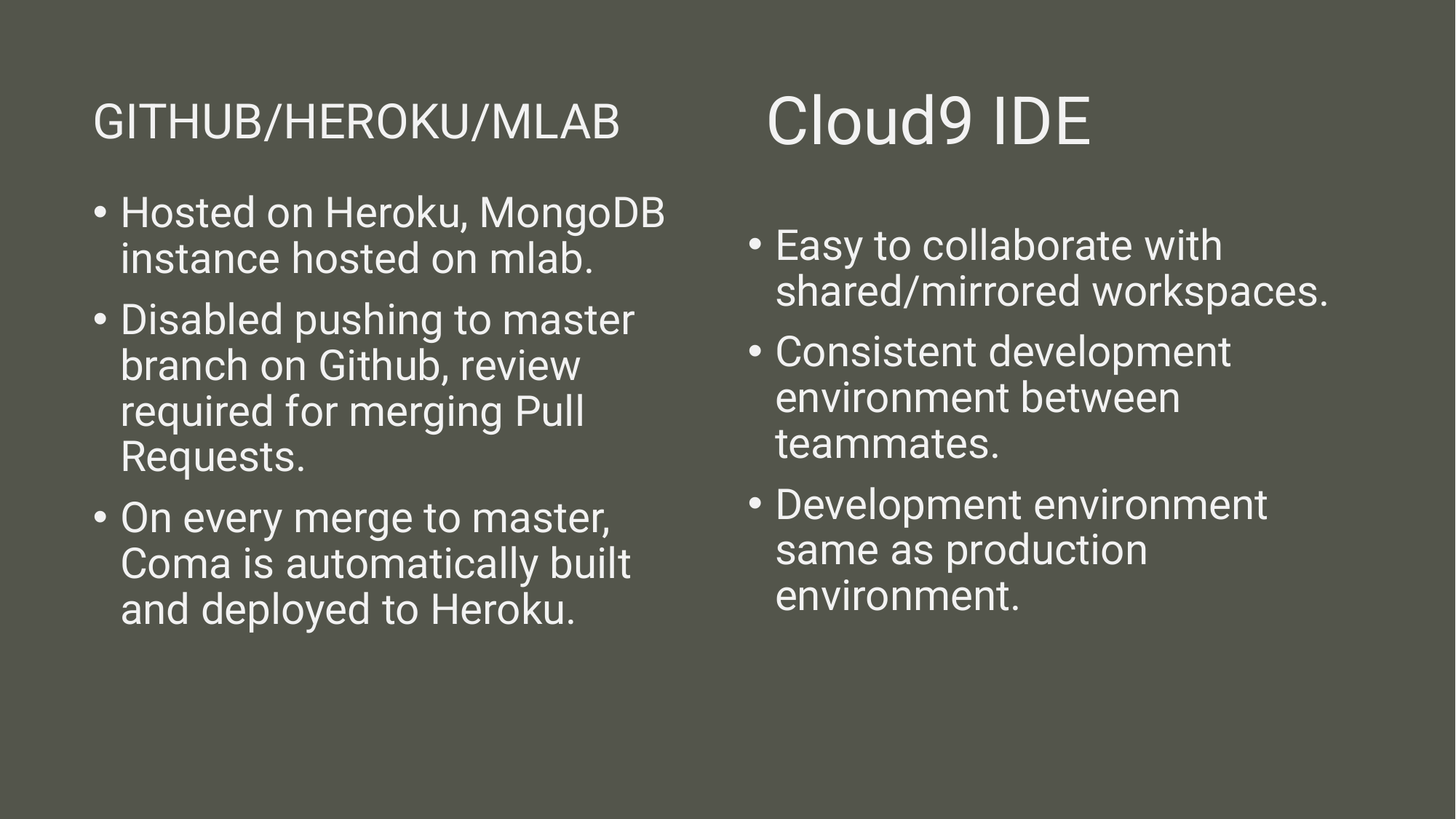

# GITHUB/HEROKU/MLAB
Cloud9 IDE
Hosted on Heroku, MongoDB instance hosted on mlab.
Disabled pushing to master branch on Github, review required for merging Pull Requests.
On every merge to master, Coma is automatically built and deployed to Heroku.

Easy to collaborate with shared/mirrored workspaces.
Consistent development environment between teammates.
Development environment same as production environment.